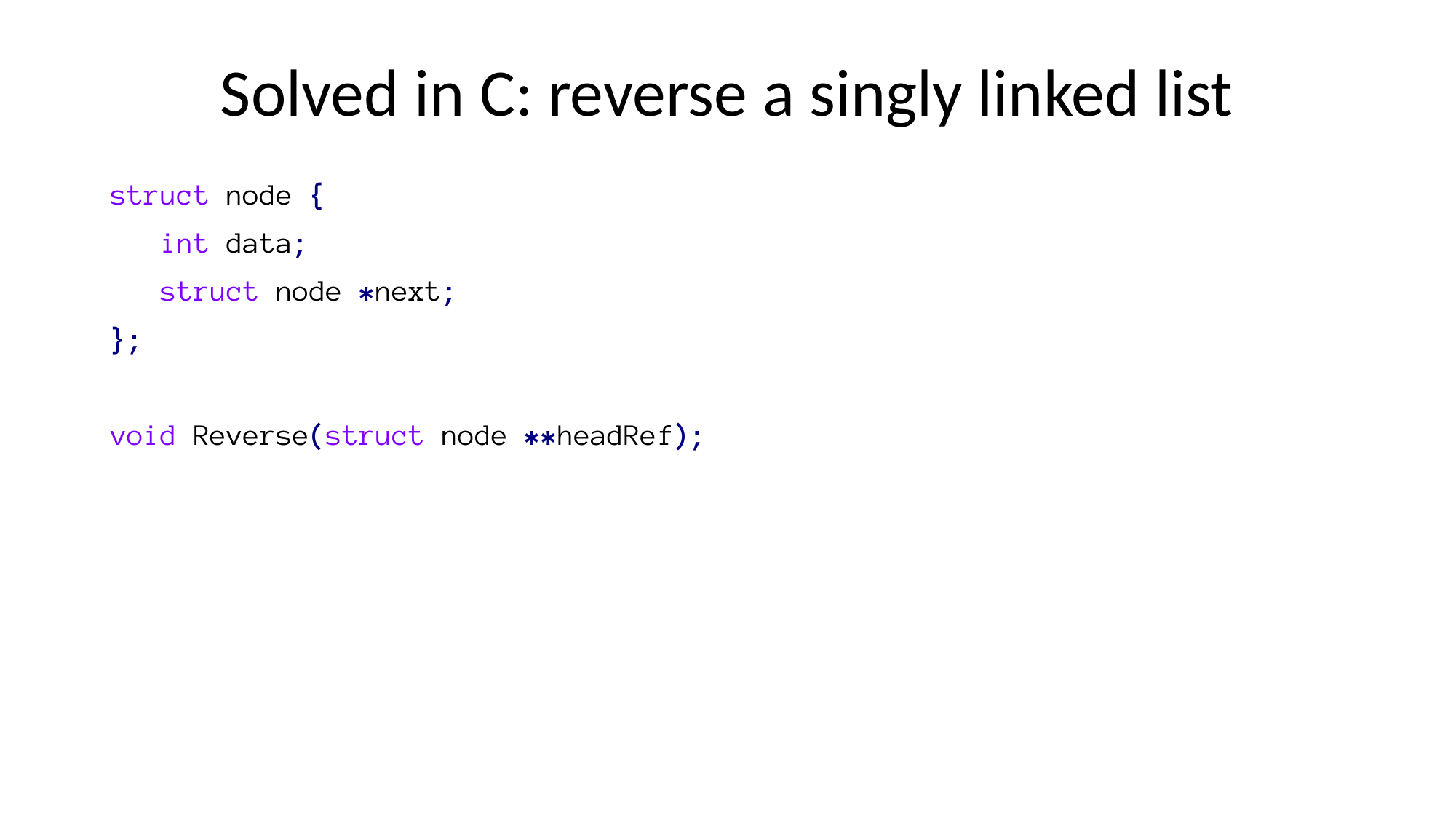

# Solved in C: reverse a singly linked list
struct node {
   int data;
   struct node *next;
};

void Reverse(struct node **headRef);